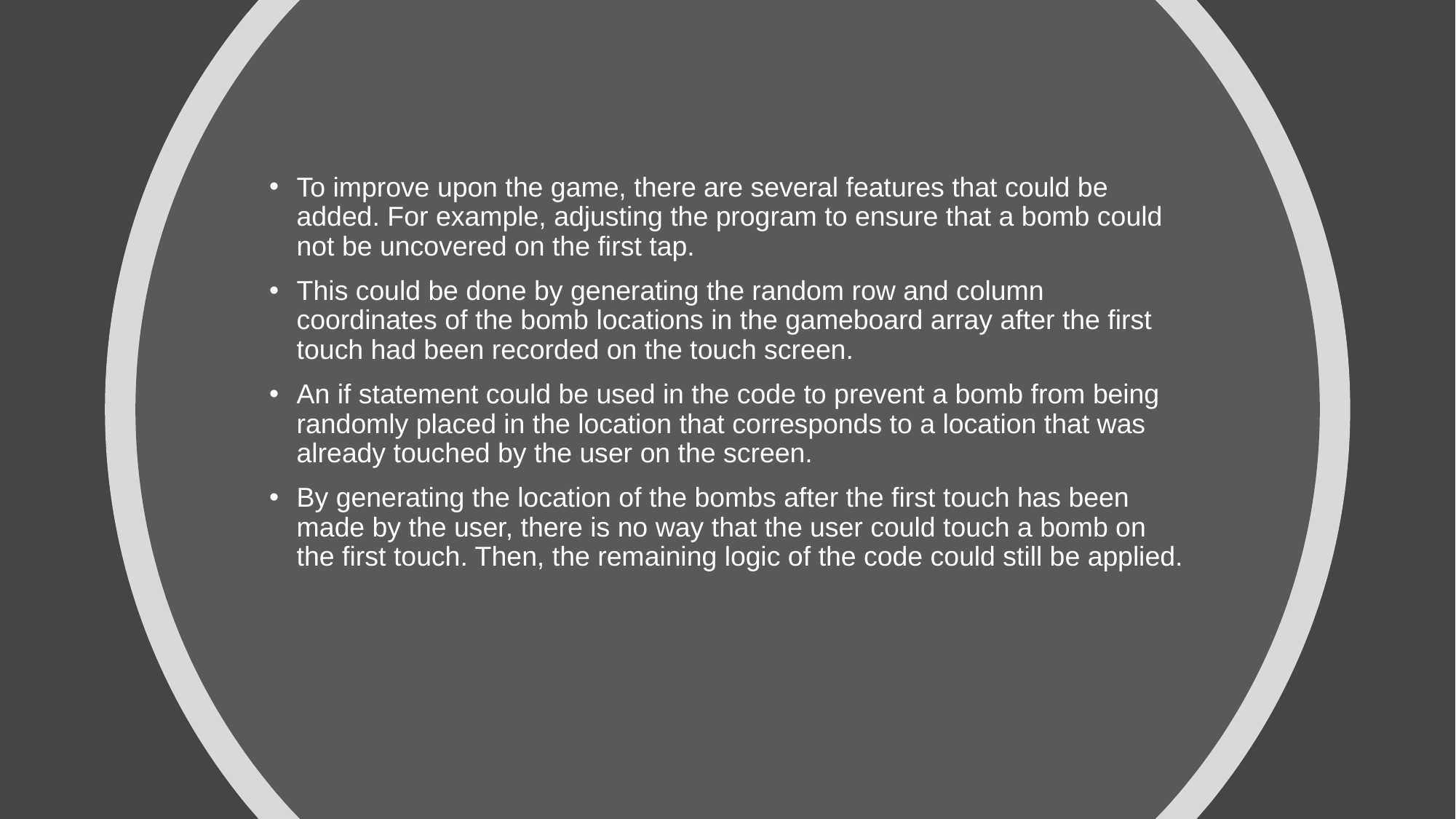

To improve upon the game, there are several features that could be added. For example, adjusting the program to ensure that a bomb could not be uncovered on the first tap.
This could be done by generating the random row and column coordinates of the bomb locations in the gameboard array after the first touch had been recorded on the touch screen.
An if statement could be used in the code to prevent a bomb from being randomly placed in the location that corresponds to a location that was already touched by the user on the screen.
By generating the location of the bombs after the first touch has been made by the user, there is no way that the user could touch a bomb on the first touch. Then, the remaining logic of the code could still be applied.